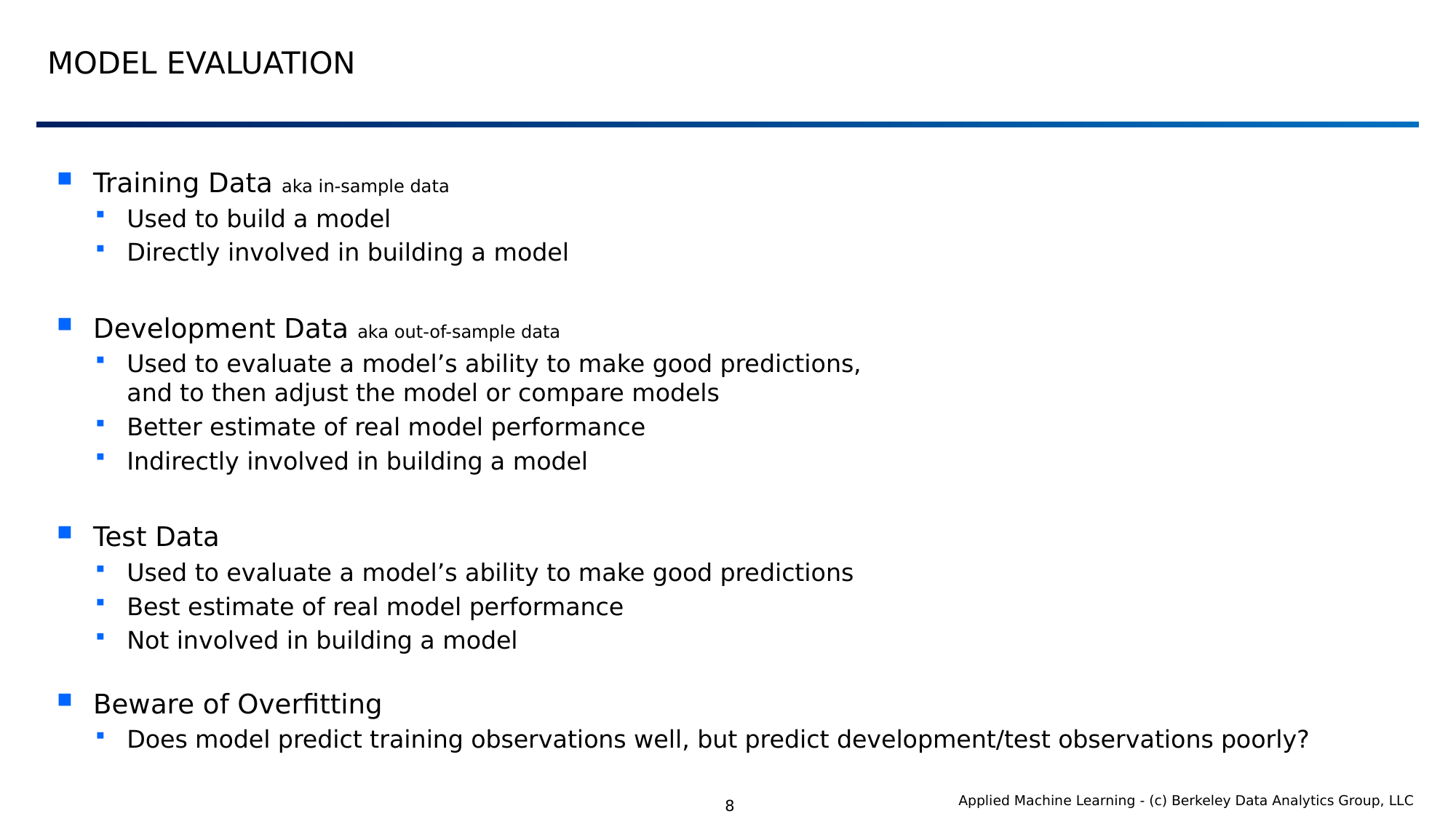

# Model Evaluation
Training Data aka in-sample data
Used to build a model
Directly involved in building a model

Development Data aka out-of-sample data
Used to evaluate a model’s ability to make good predictions,
and to then adjust the model or compare models
Better estimate of real model performance
Indirectly involved in building a model

Test Data
Used to evaluate a model’s ability to make good predictions
Best estimate of real model performance
Not involved in building a model

Beware of Overfitting
Does model predict training observations well, but predict development/test observations poorly?

8
Applied Machine Learning - (c) Berkeley Data Analytics Group, LLC